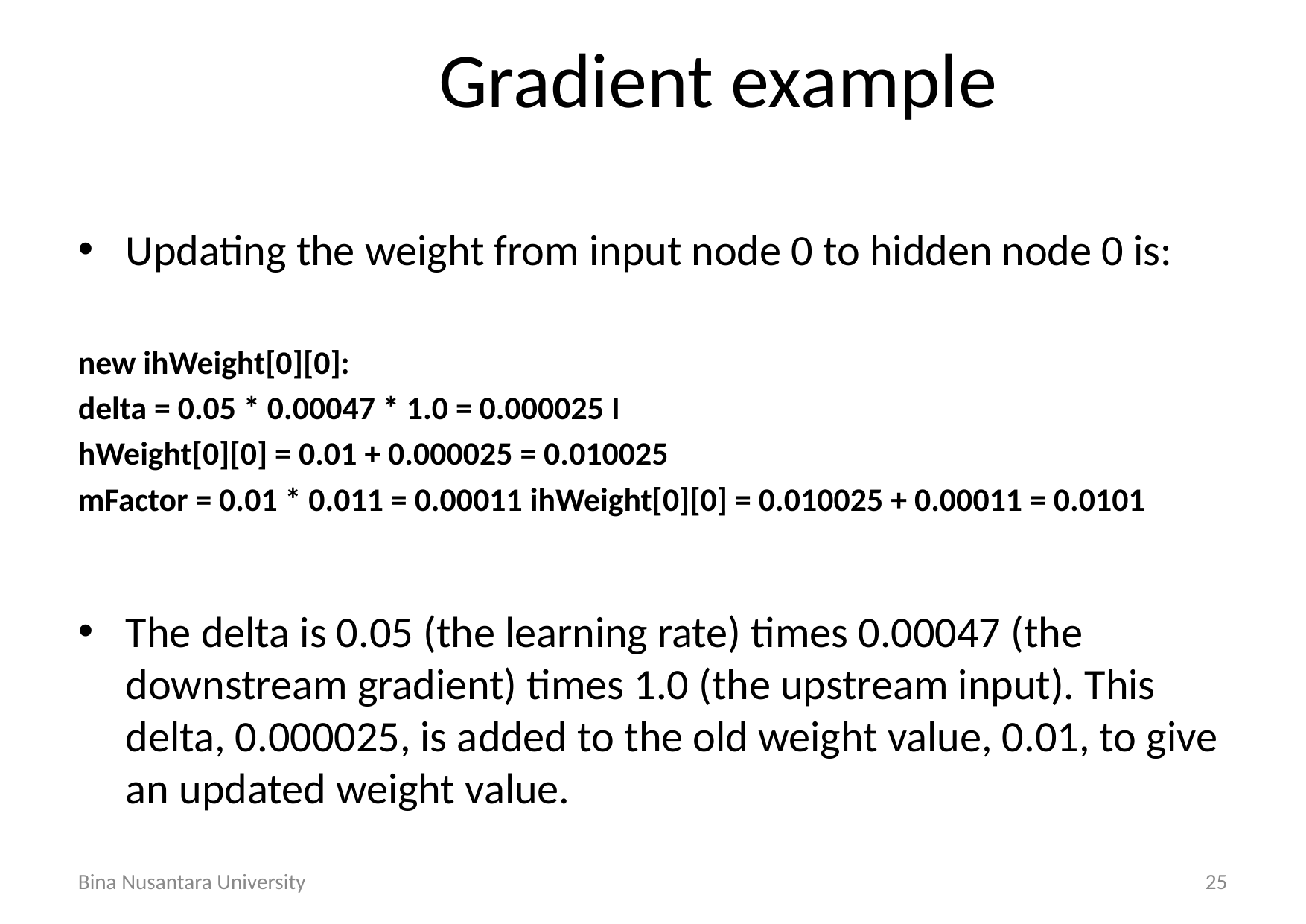

# Gradient example
Updating the weight from input node 0 to hidden node 0 is:

new ihWeight[0][0]:
delta = 0.05 * 0.00047 * 1.0 = 0.000025 I
hWeight[0][0] = 0.01 + 0.000025 = 0.010025
mFactor = 0.01 * 0.011 = 0.00011 ihWeight[0][0] = 0.010025 + 0.00011 = 0.0101

The delta is 0.05 (the learning rate) times 0.00047 (the downstream gradient) times 1.0 (the upstream input). This delta, 0.000025, is added to the old weight value, 0.01, to give an updated weight value.
Bina Nusantara University
25